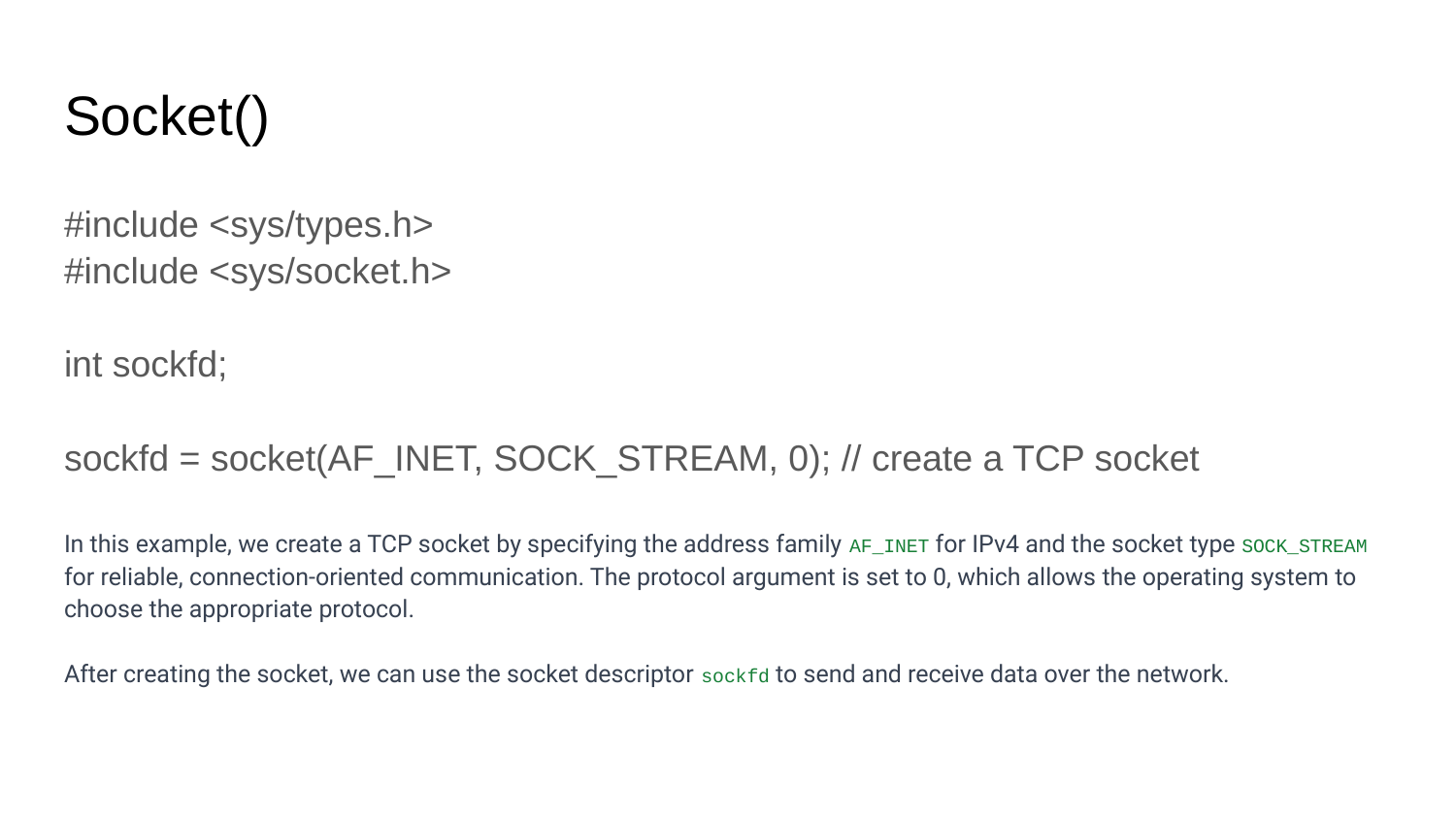

# Socket()
#include <sys/types.h>
#include <sys/socket.h>

int sockfd;

sockfd = socket(AF_INET, SOCK_STREAM, 0); // create a TCP socket

In this example, we create a TCP socket by specifying the address family AF_INET for IPv4 and the socket type SOCK_STREAM for reliable, connection-oriented communication. The protocol argument is set to 0, which allows the operating system to choose the appropriate protocol.

After creating the socket, we can use the socket descriptor sockfd to send and receive data over the network.